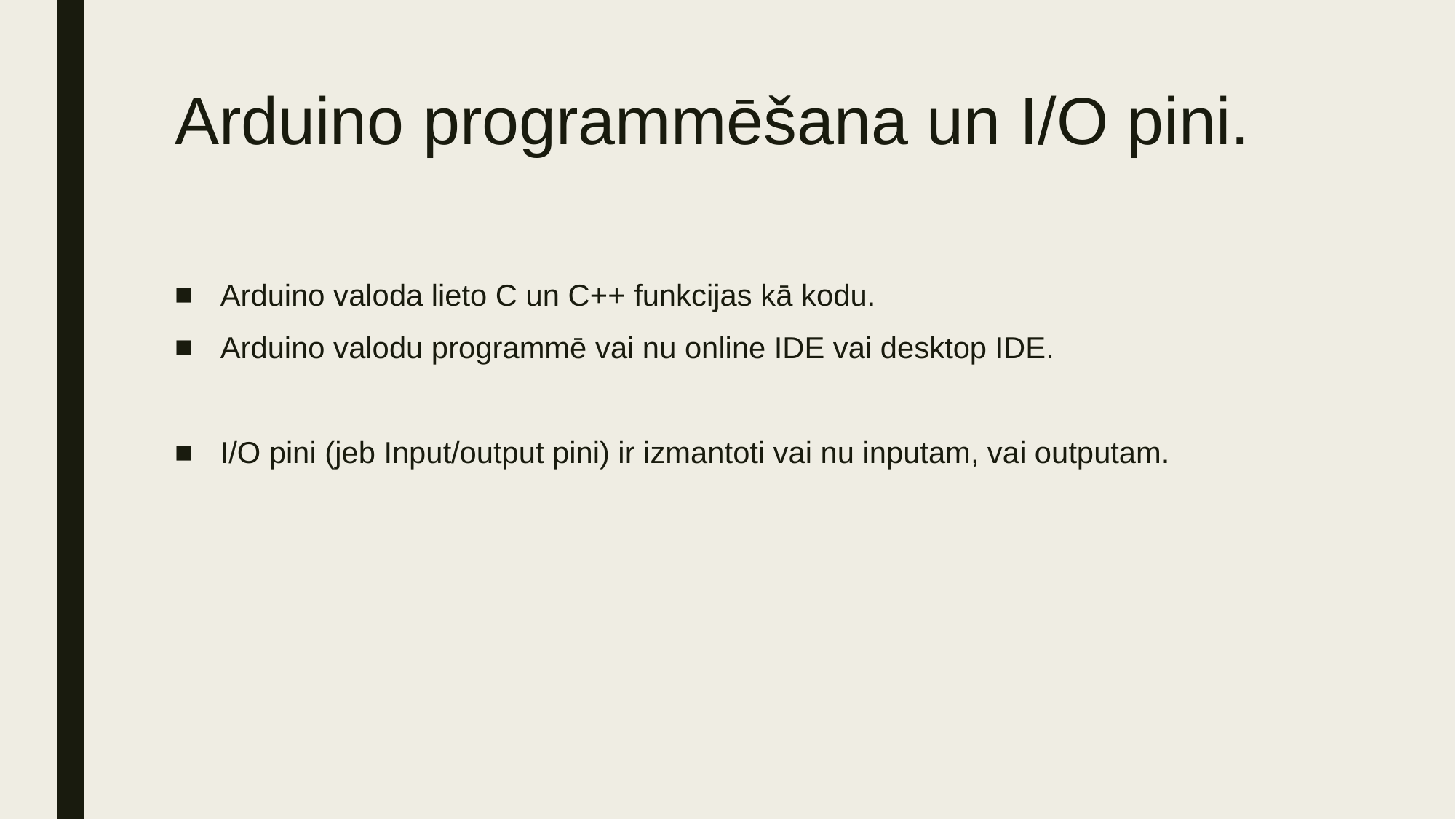

# Arduino programmēšana un I/O pini.
Arduino valoda lieto C un C++ funkcijas kā kodu.
Arduino valodu programmē vai nu online IDE vai desktop IDE.

I/O pini (jeb Input/output pini) ir izmantoti vai nu inputam, vai outputam.